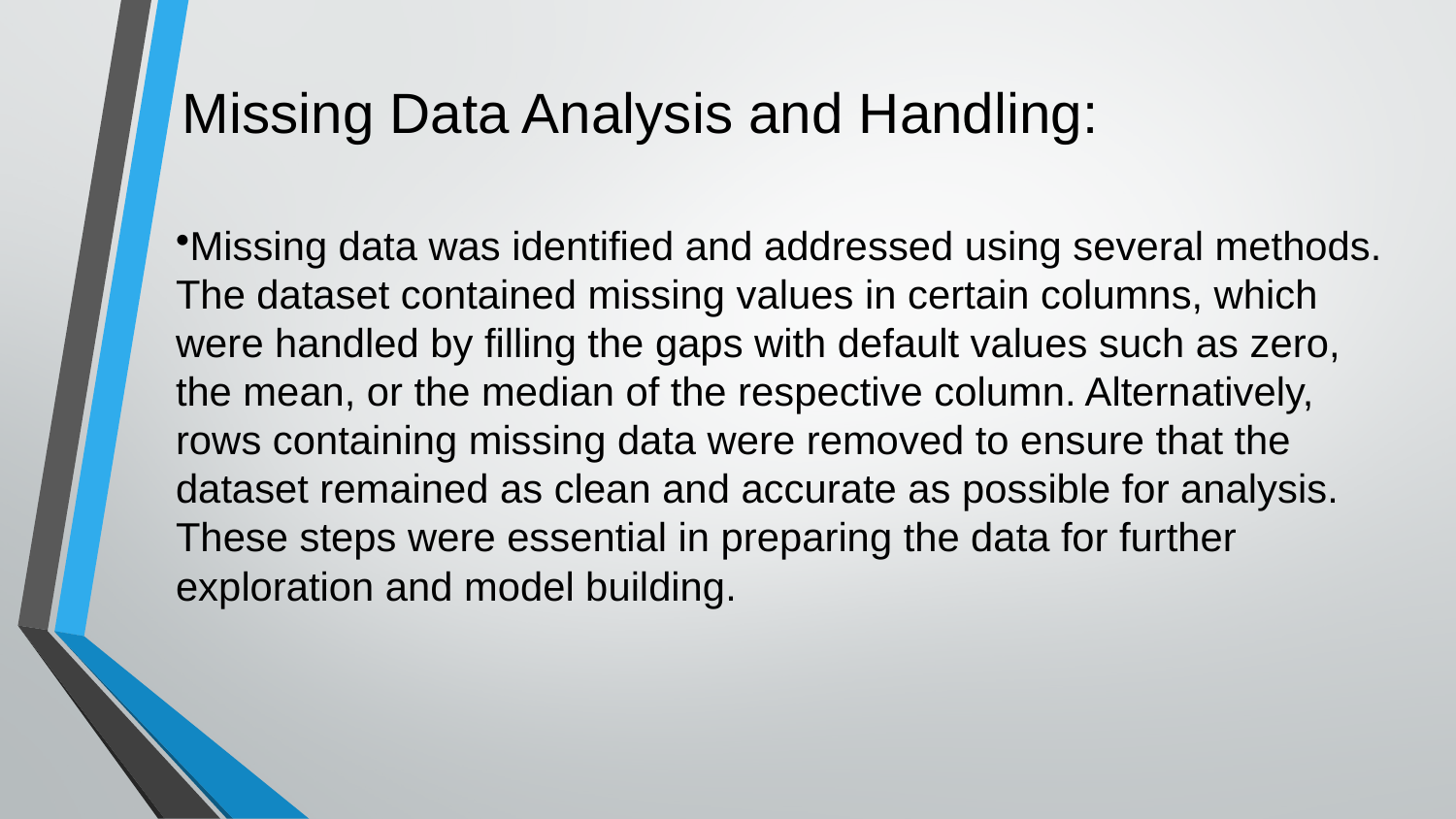

# Missing Data Analysis and Handling:
Missing data was identified and addressed using several methods. The dataset contained missing values in certain columns, which were handled by filling the gaps with default values such as zero, the mean, or the median of the respective column. Alternatively, rows containing missing data were removed to ensure that the dataset remained as clean and accurate as possible for analysis. These steps were essential in preparing the data for further exploration and model building.